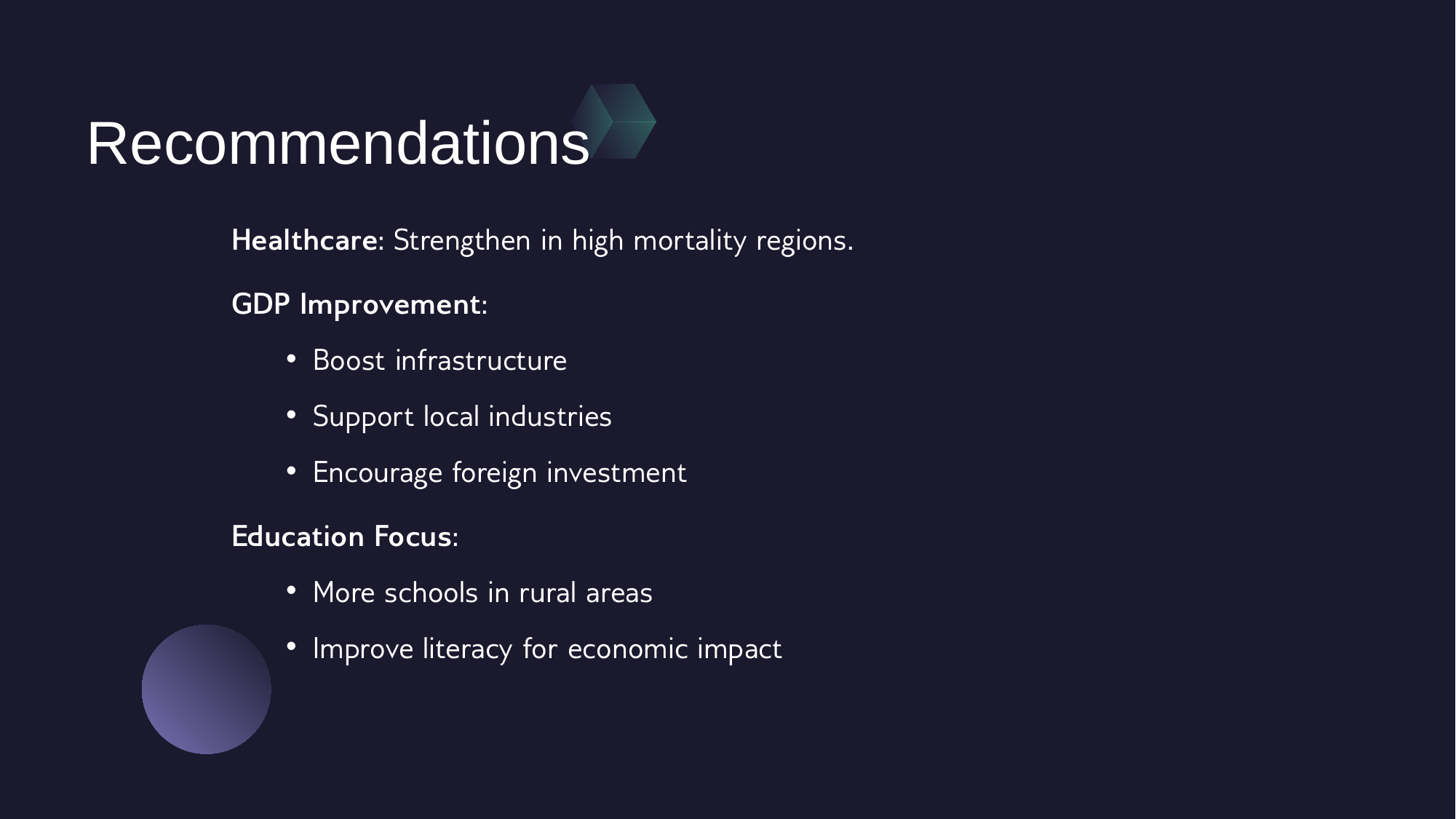

# Recommendations

Healthcare: Strengthen in high mortality regions.
GDP Improvement:
Boost infrastructure
Support local industries
Encourage foreign investment
Education Focus:
More schools in rural areas
Improve literacy for economic impact